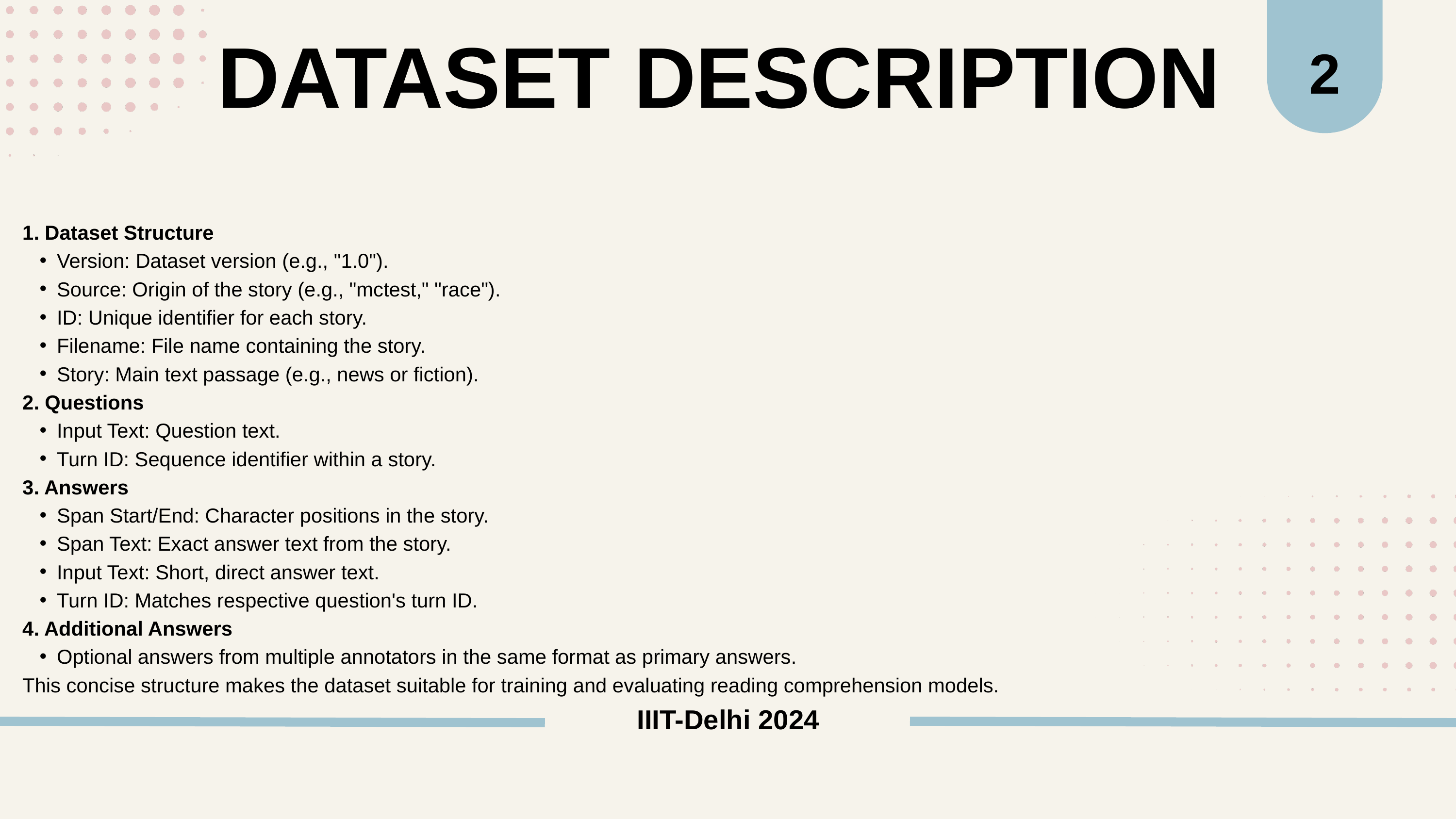

2

DATASET DESCRIPTION
1. Dataset Structure
Version: Dataset version (e.g., "1.0").
Source: Origin of the story (e.g., "mctest," "race").
ID: Unique identifier for each story.
Filename: File name containing the story.
Story: Main text passage (e.g., news or fiction).
2. Questions
Input Text: Question text.
Turn ID: Sequence identifier within a story.
3. Answers
Span Start/End: Character positions in the story.
Span Text: Exact answer text from the story.
Input Text: Short, direct answer text.
Turn ID: Matches respective question's turn ID.
4. Additional Answers
Optional answers from multiple annotators in the same format as primary answers.
This concise structure makes the dataset suitable for training and evaluating reading comprehension models.

IIIT-Delhi 2024